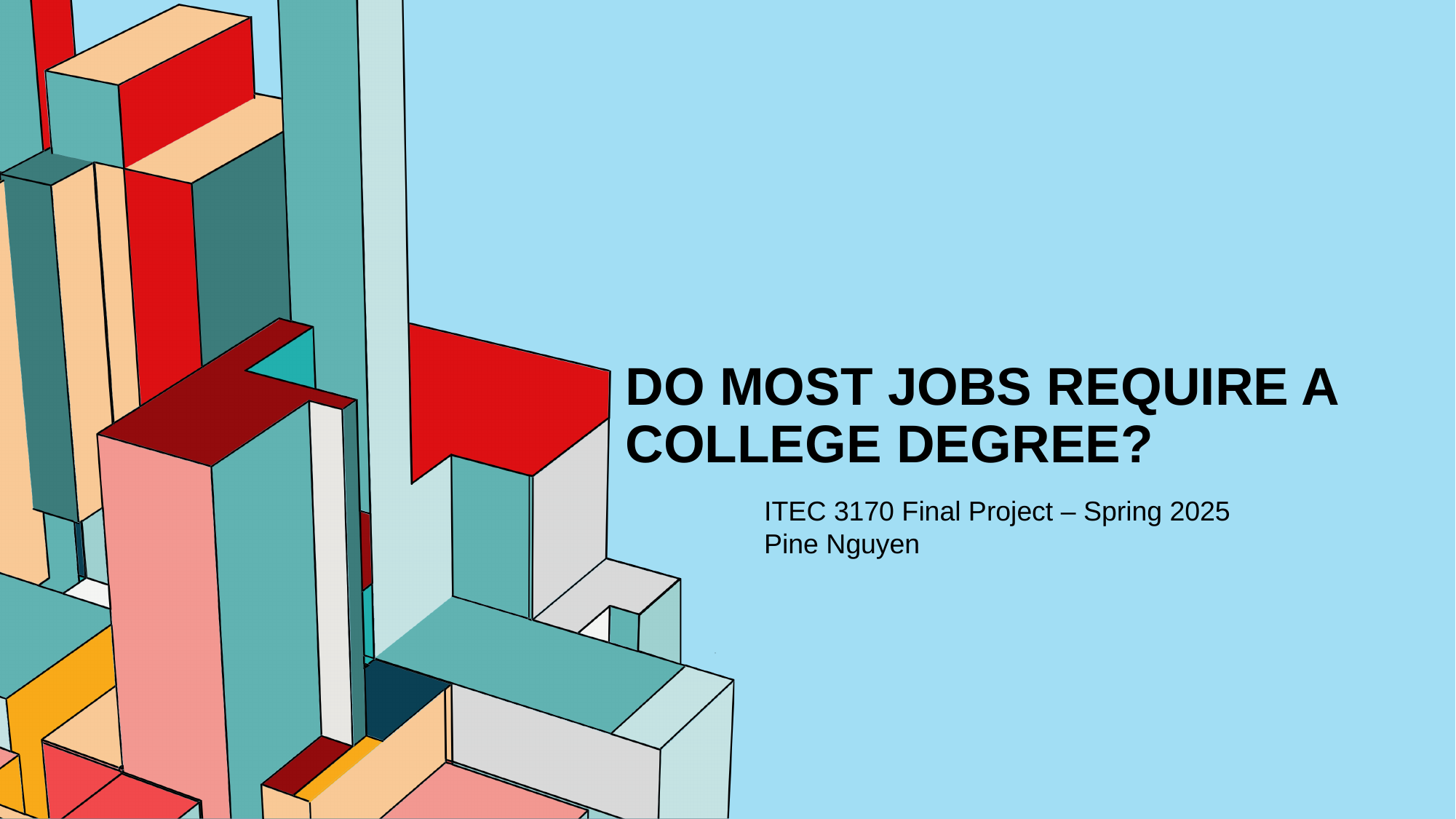

# Do Most Jobs Require a College Degree?
ITEC 3170 Final Project – Spring 2025
Pine Nguyen